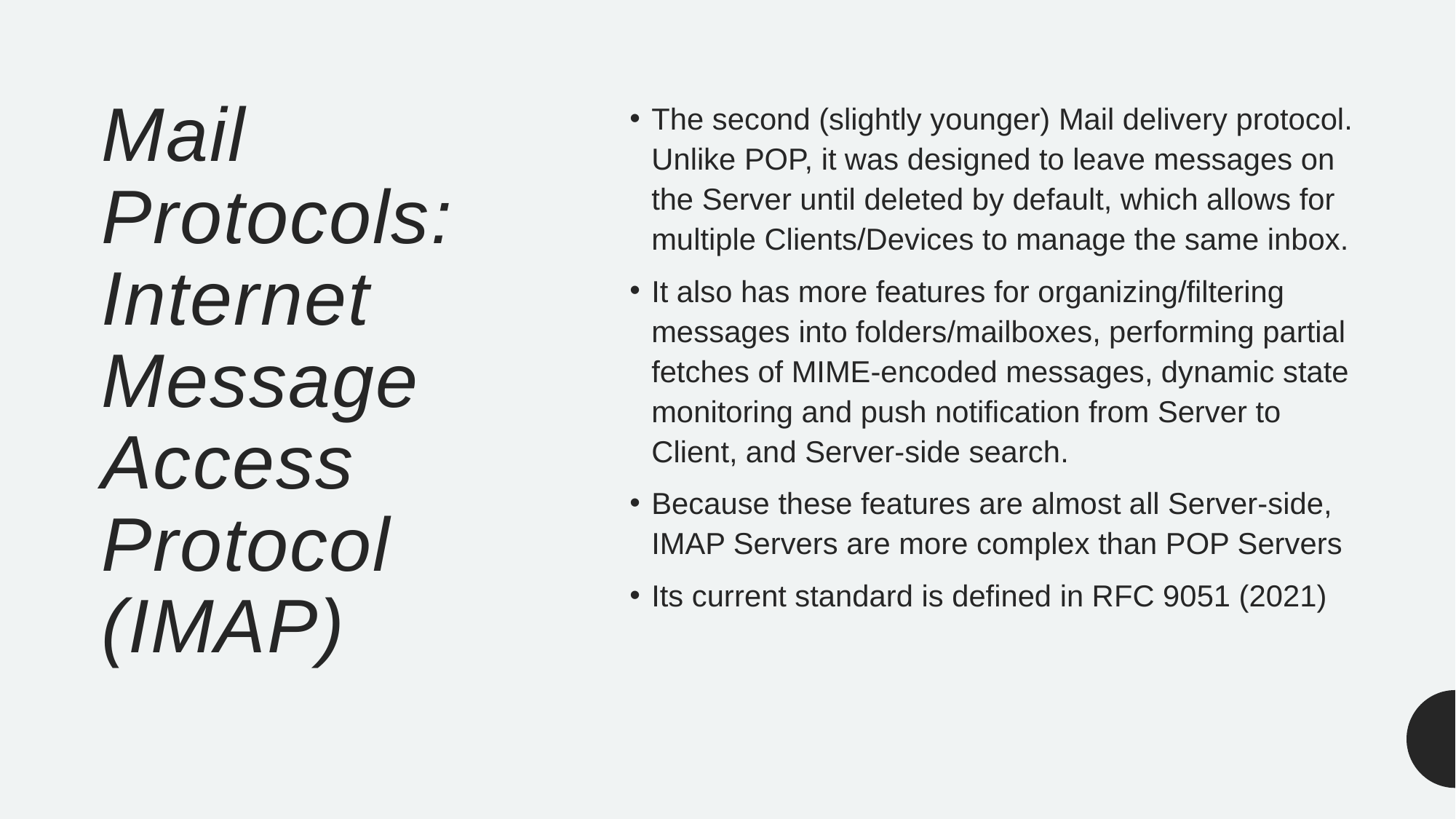

# Mail Protocols: Internet Message Access Protocol (IMAP)
The second (slightly younger) Mail delivery protocol. Unlike POP, it was designed to leave messages on the Server until deleted by default, which allows for multiple Clients/Devices to manage the same inbox.
It also has more features for organizing/filtering messages into folders/mailboxes, performing partial fetches of MIME-encoded messages, dynamic state monitoring and push notification from Server to Client, and Server-side search.
Because these features are almost all Server-side, IMAP Servers are more complex than POP Servers
Its current standard is defined in RFC 9051 (2021)